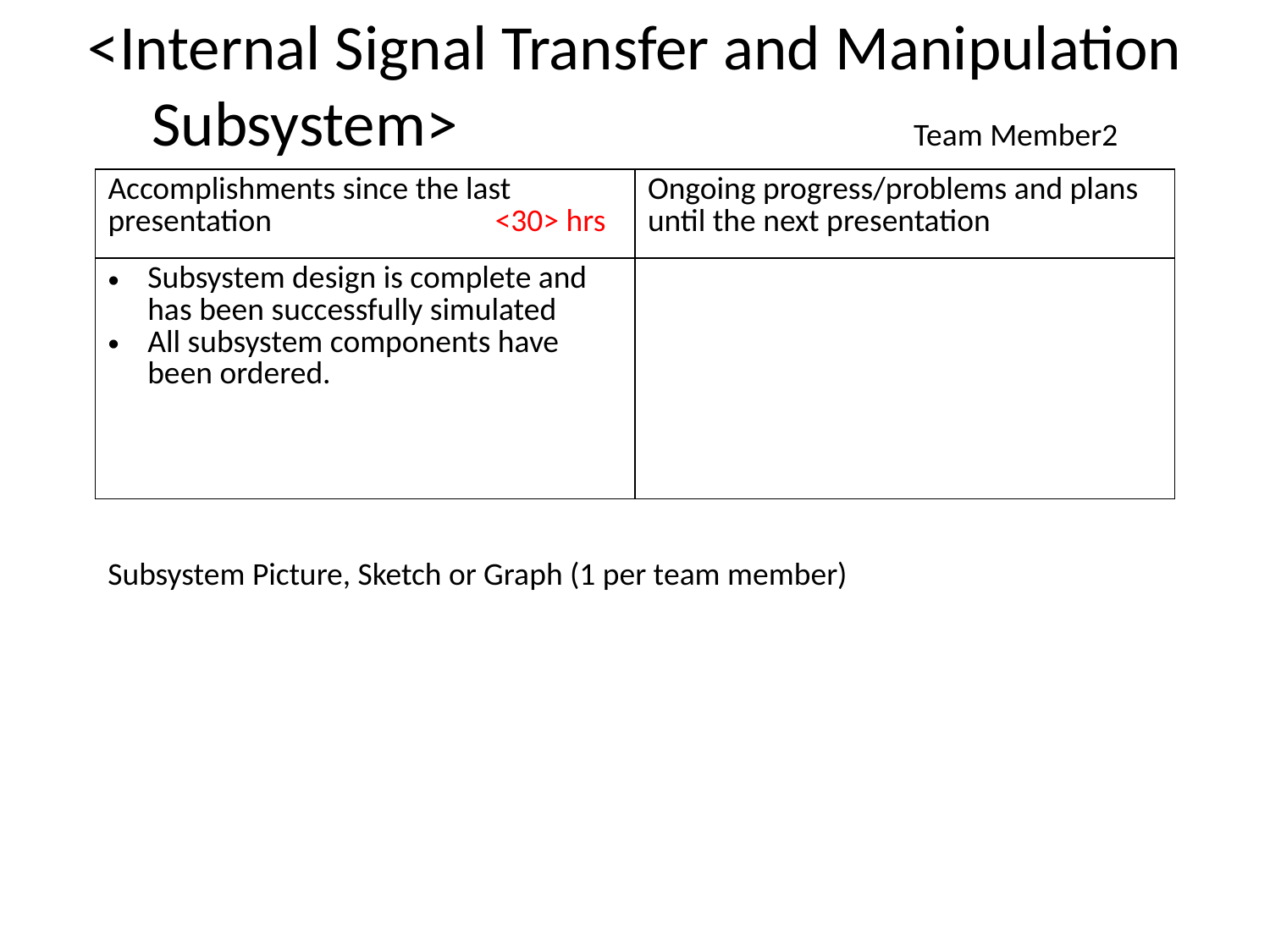

<Internal Signal Transfer and Manipulation Subsystem> 				Team Member2
| Accomplishments since the last presentation <30> hrs | Ongoing progress/problems and plans until the next presentation |
| --- | --- |
| Subsystem design is complete and has been successfully simulated All subsystem components have been ordered. |  |
Subsystem Picture, Sketch or Graph (1 per team member)